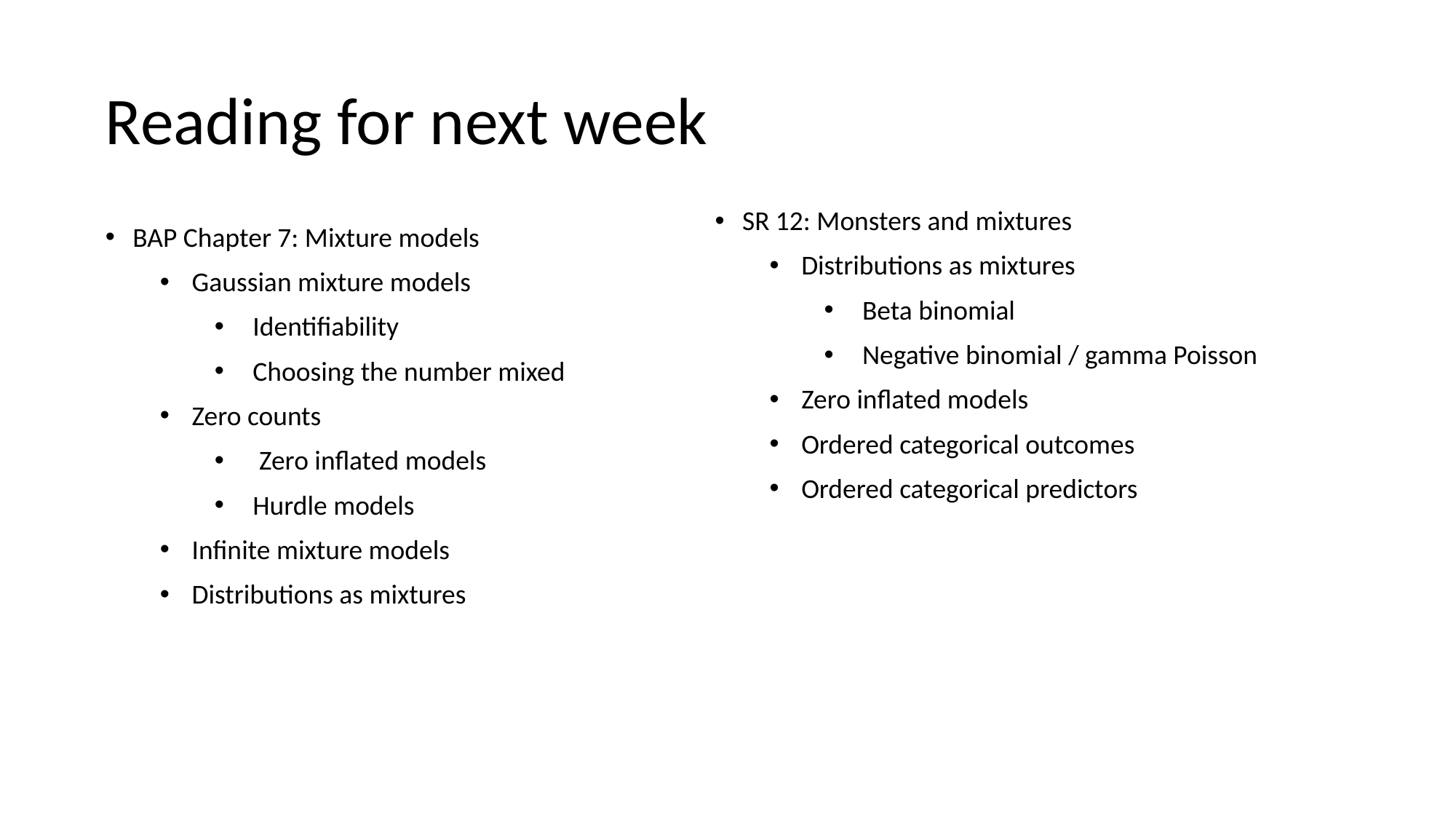

# Reading for next week
SR 12: Monsters and mixtures
Distributions as mixtures
Beta binomial
Negative binomial / gamma Poisson
Zero inflated models
Ordered categorical outcomes
Ordered categorical predictors
BAP Chapter 7: Mixture models
Gaussian mixture models
Identifiability
Choosing the number mixed
Zero counts
 Zero inflated models
Hurdle models
Infinite mixture models
Distributions as mixtures